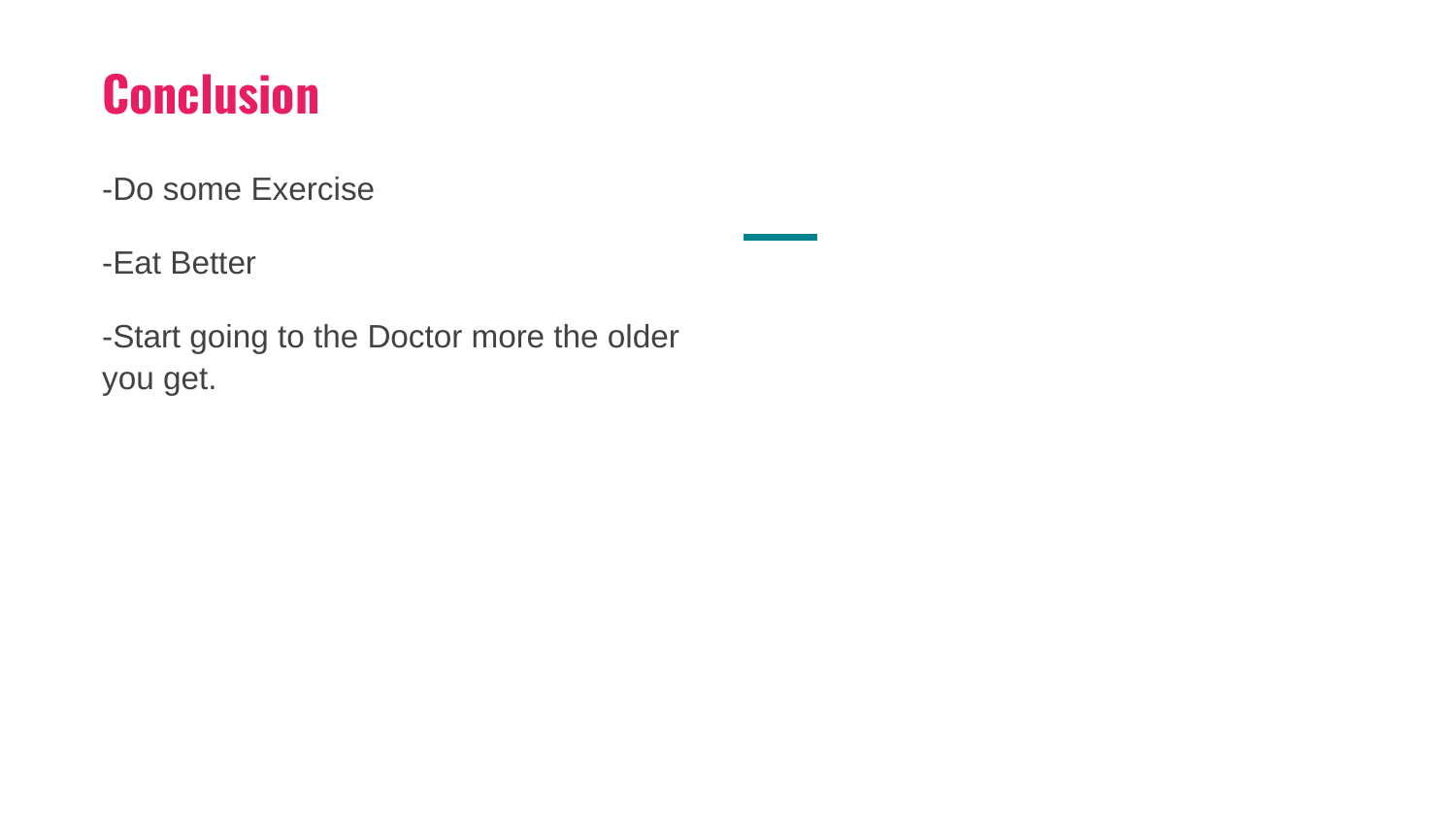

# Conclusion
-Do some Exercise
-Eat Better
-Start going to the Doctor more the older you get.